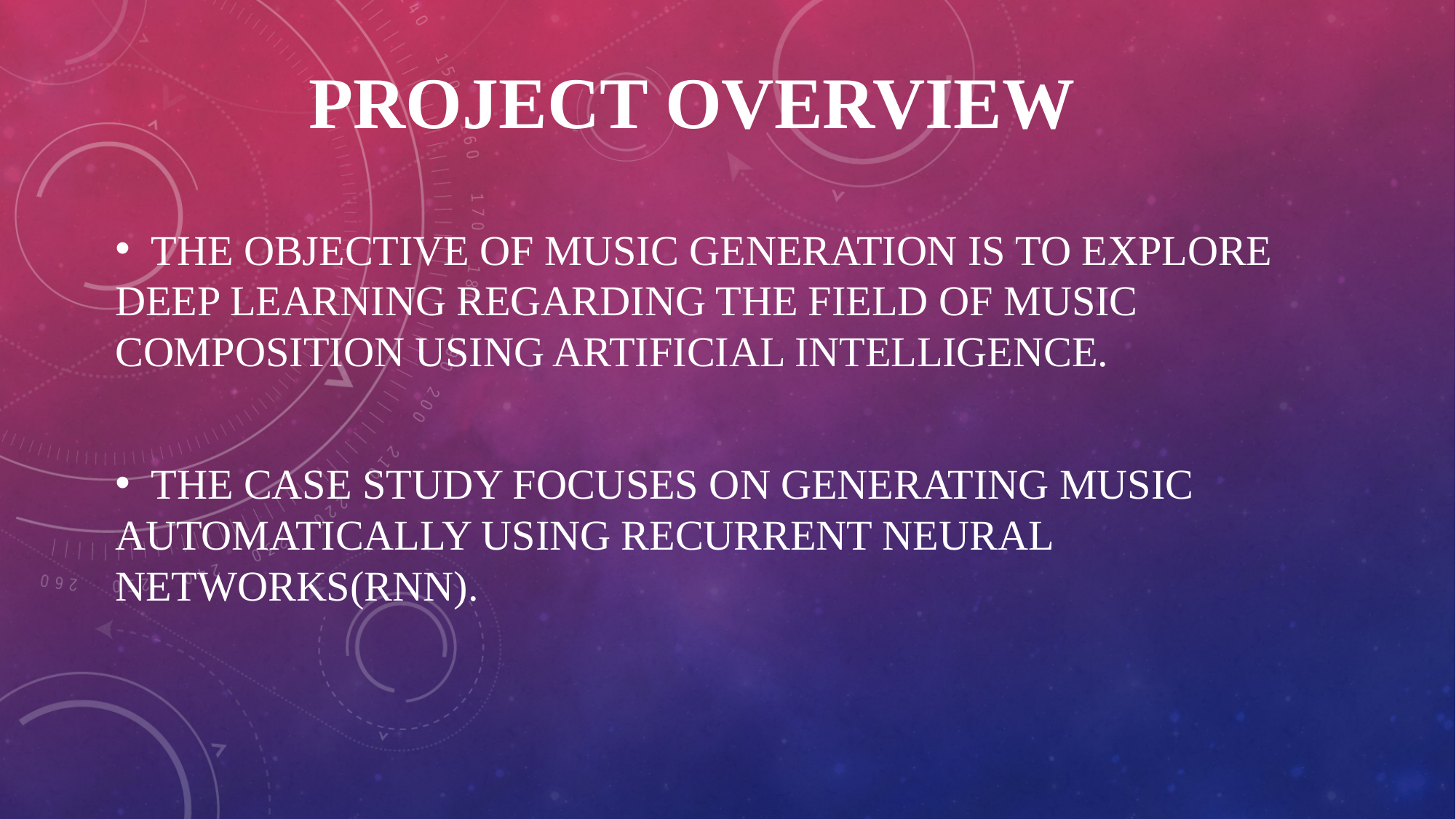

# PROJECT OVERVIEW
  The objective of music generation is to explore deep learning regarding the field of music composition using artificial intelligence.

  The case study focuses on generating music automatically using Recurrent Neural Networks(RNN).